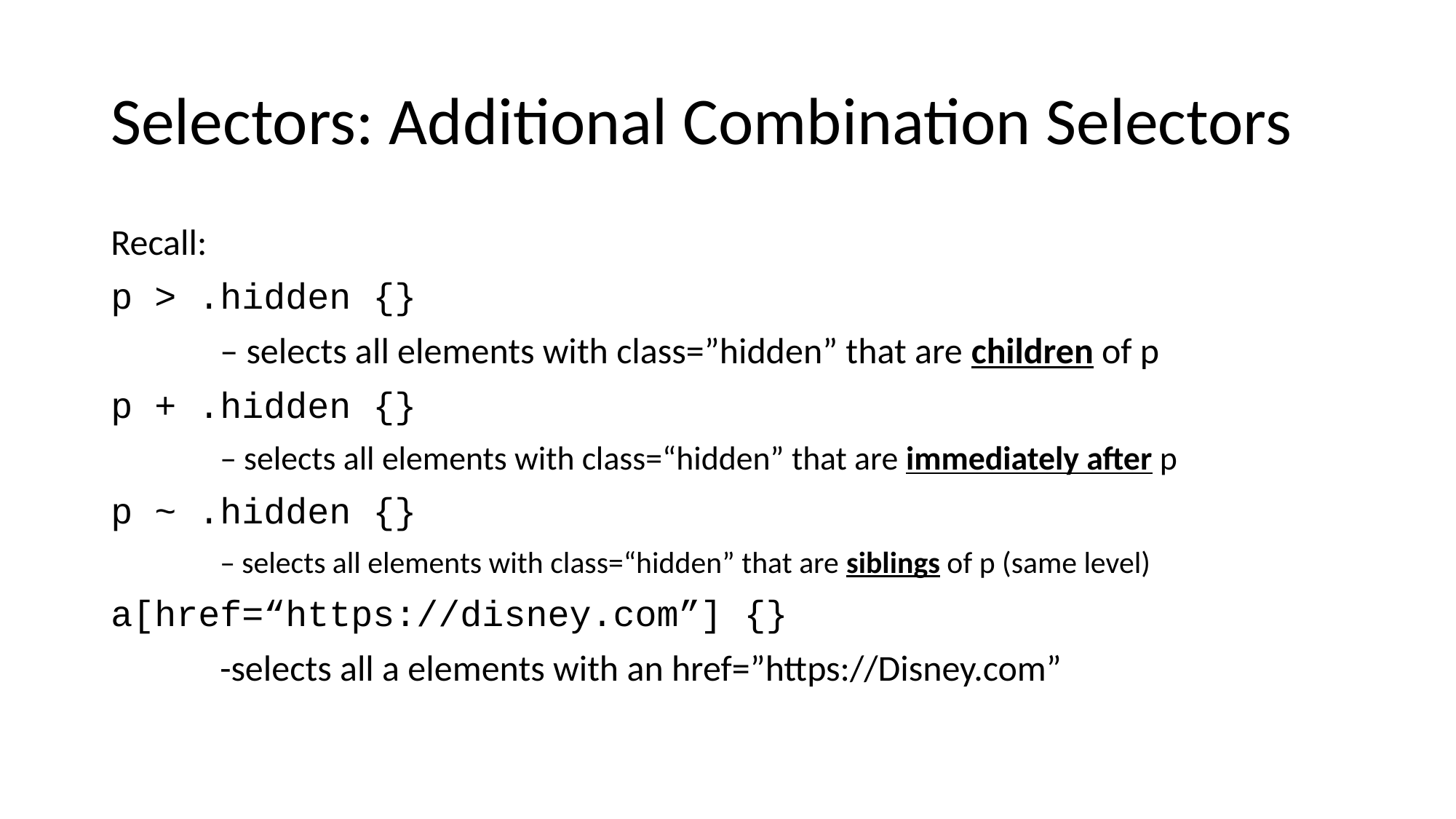

Selectors: Additional Combination Selectors
Recall:
p > .hidden {}
	– selects all elements with class=”hidden” that are children of p
p + .hidden {}
	– selects all elements with class=“hidden” that are immediately after p
p ~ .hidden {}
	– selects all elements with class=“hidden” that are siblings of p (same level)
a[href=“https://disney.com”] {}
	-selects all a elements with an href=”https://Disney.com”